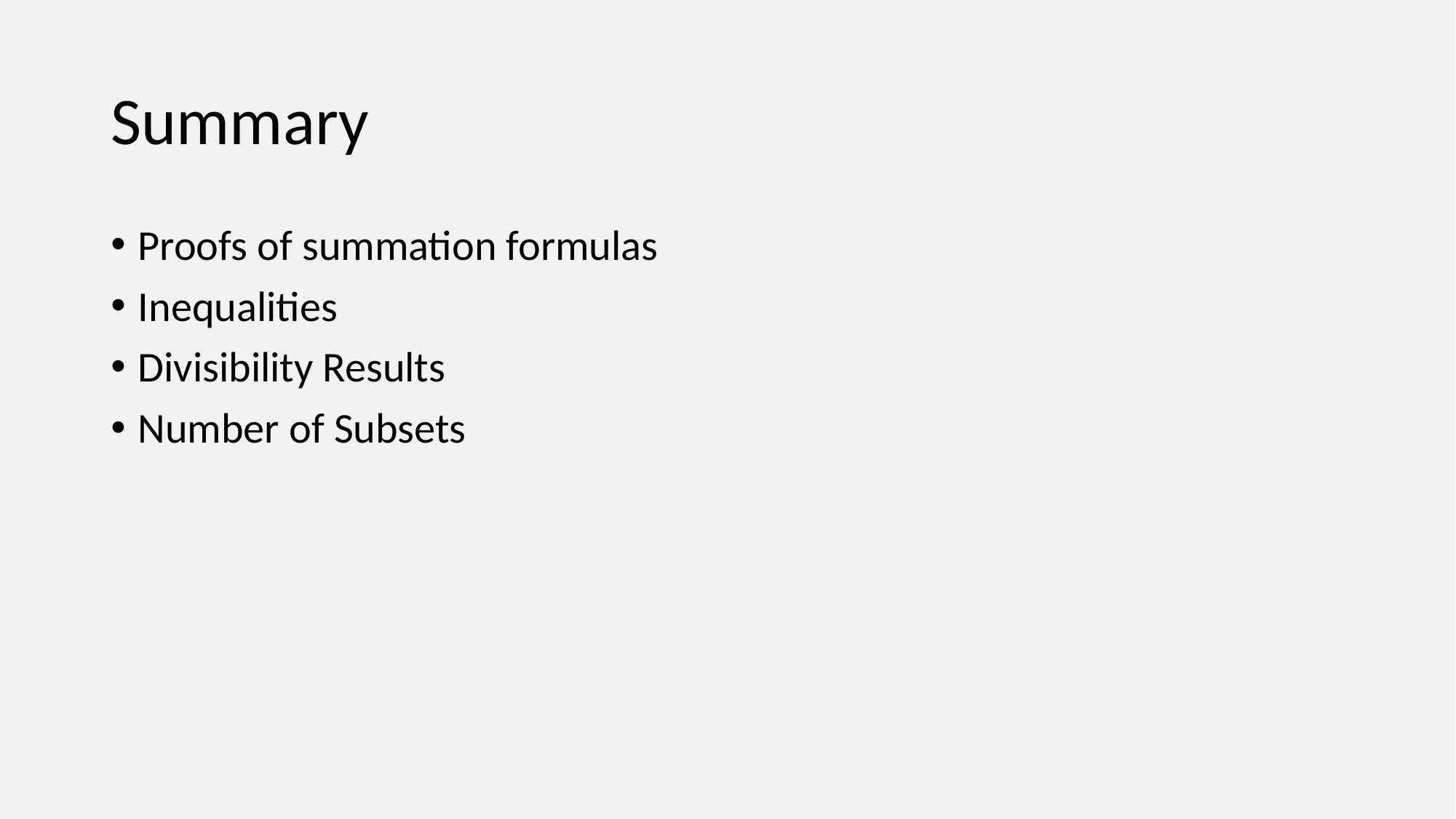

# Summary
Proofs of summation formulas
Inequalities
Divisibility Results
Number of Subsets